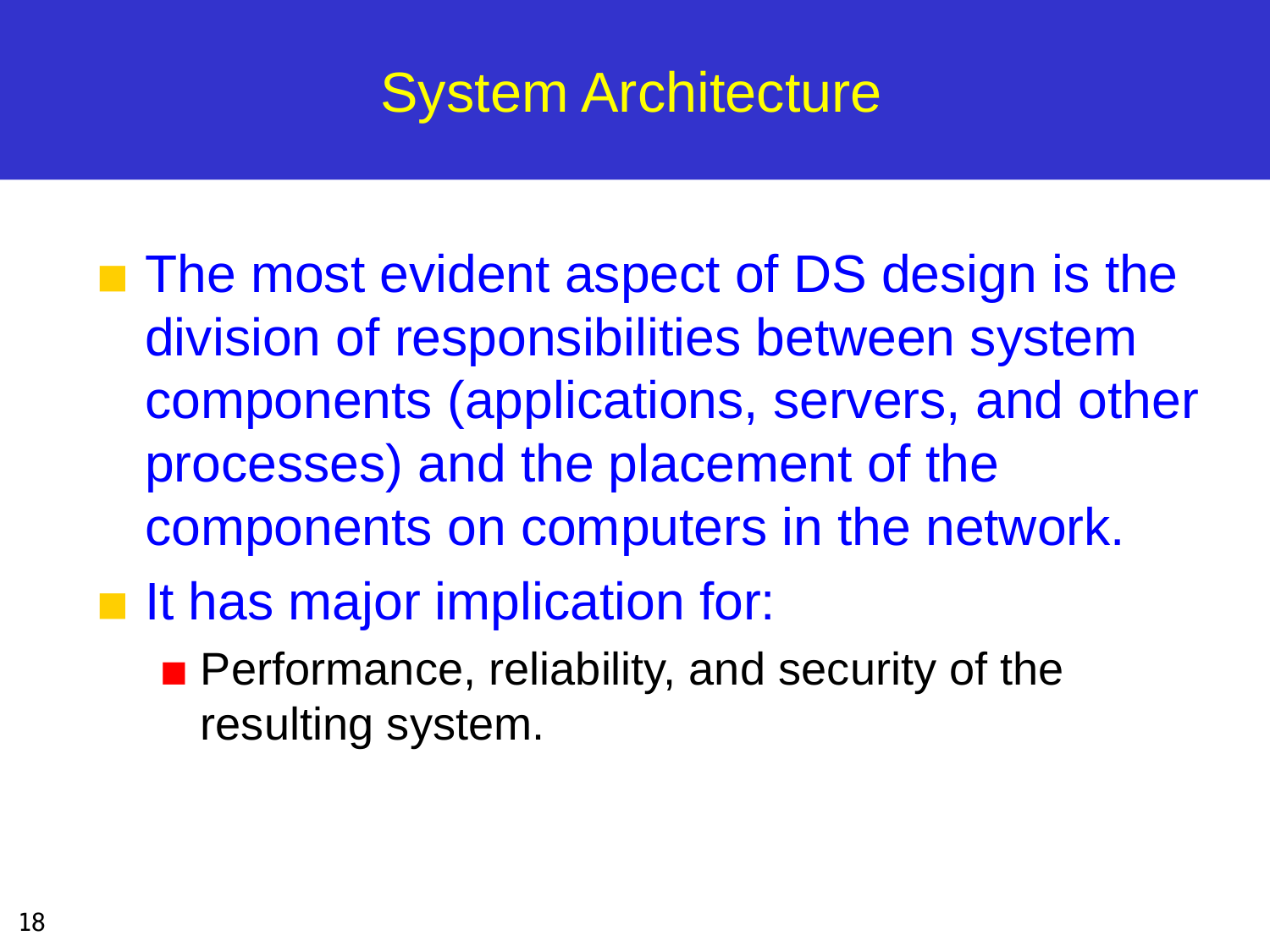

# System Architecture
The most evident aspect of DS design is the division of responsibilities between system components (applications, servers, and other processes) and the placement of the components on computers in the network.
It has major implication for:
Performance, reliability, and security of the resulting system.